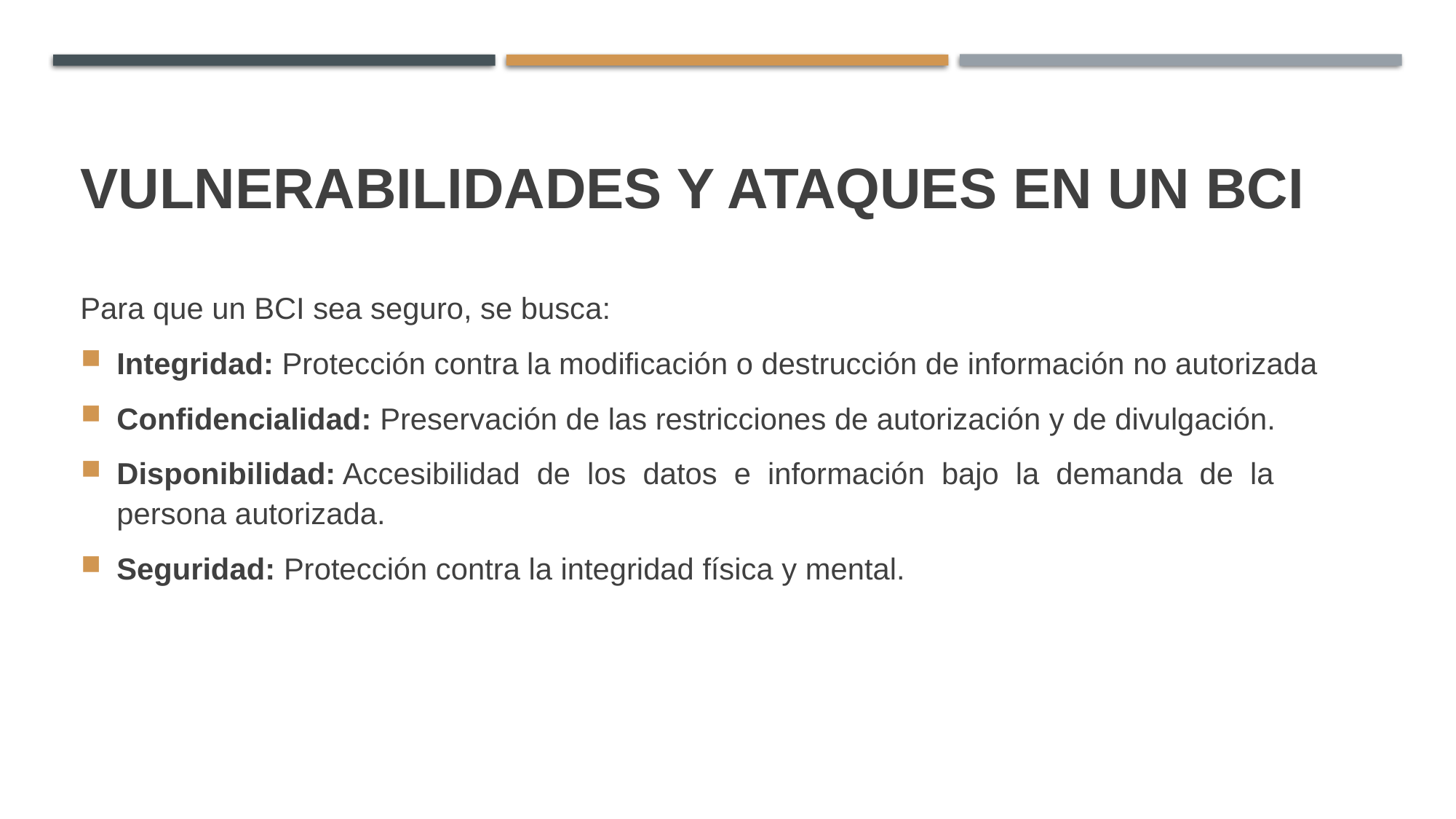

# VULNERABILIDADES y ataques en un bci
Para que un BCI sea seguro, se busca:
Integridad: Protección contra la modificación o destrucción de información no autorizada
Confidencialidad: Preservación de las restricciones de autorización y de divulgación.
Disponibilidad: Accesibilidad  de  los  datos  e  información  bajo  la  demanda  de  la  persona autorizada.
Seguridad: Protección contra la integridad física y mental.